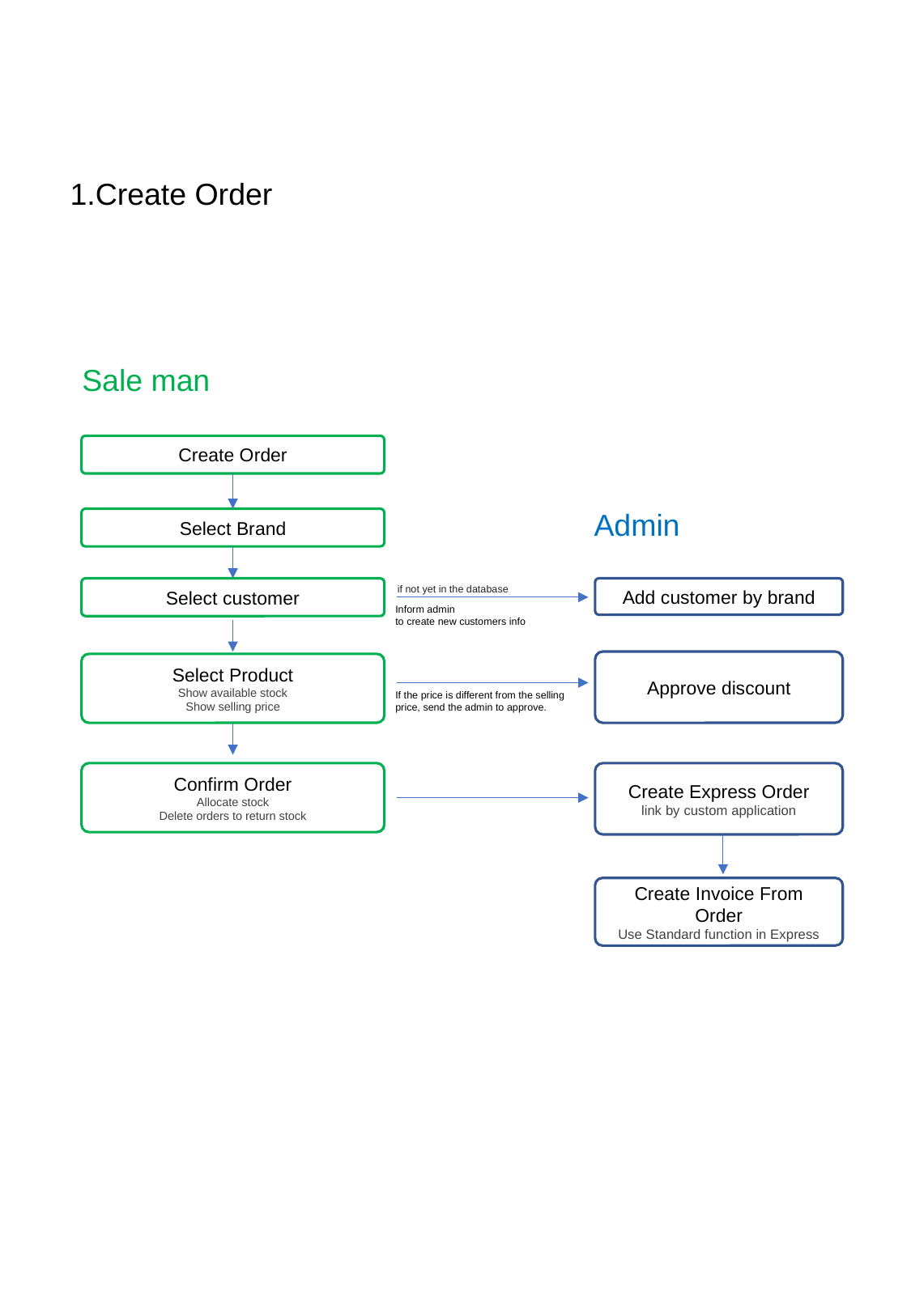

1.Create Order
Sale man
Create Order
Admin
Select Brand
Select customer
Add customer by brand
if not yet in the database
Inform admin
to create new customers info
Approve discount
Select Product
Show available stock
Show selling price
If the price is different from the selling price, send the admin to approve.
Create Express Order
link by custom application
Confirm Order
Allocate stock
Delete orders to return stock
Create Invoice From Order
Use Standard function in Express